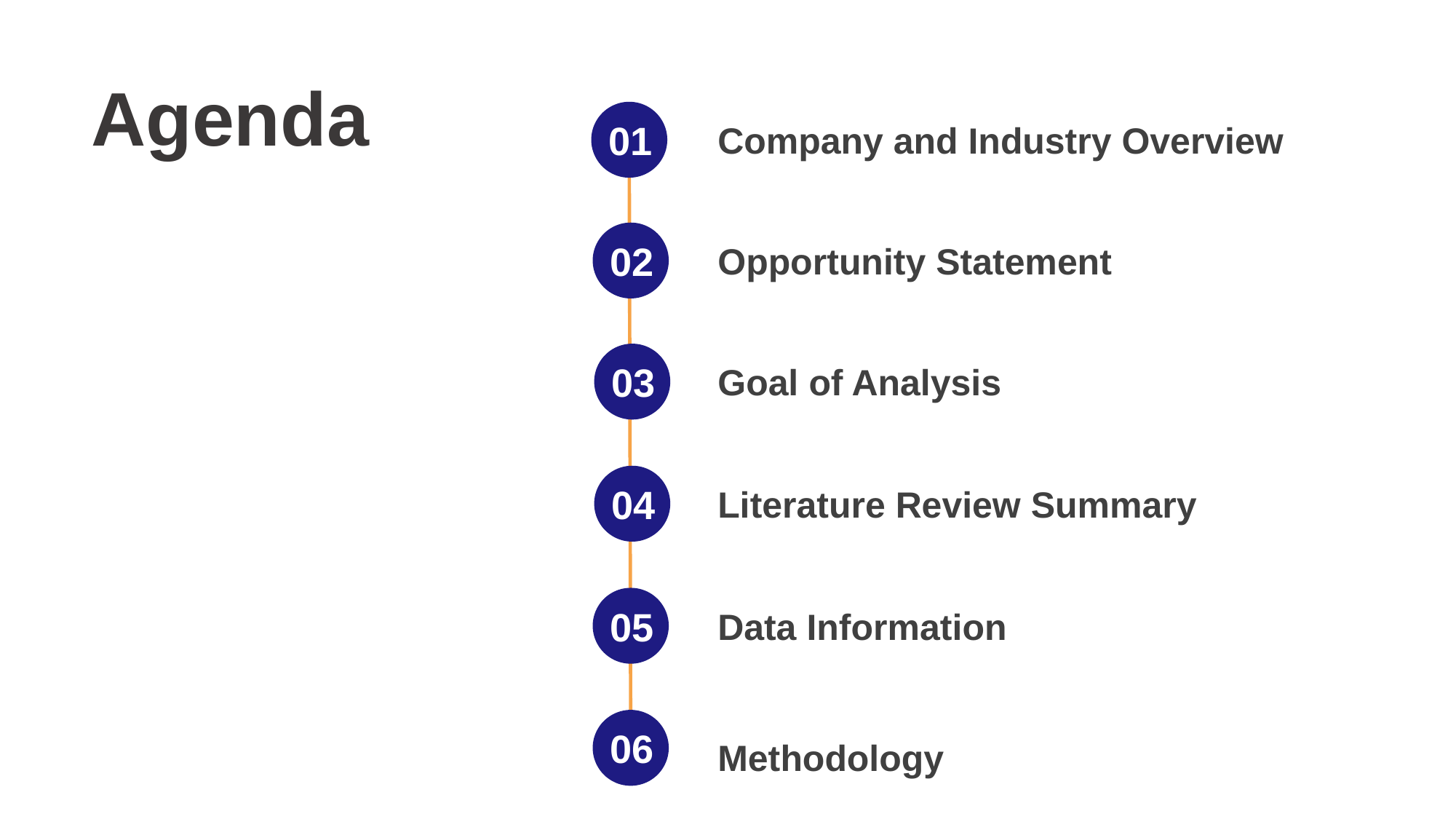

Agenda

01
Company and Industry Overview

02
Opportunity Statement

03
Goal of Analysis

04
Literature Review Summary

05
Data Information

06
Methodology